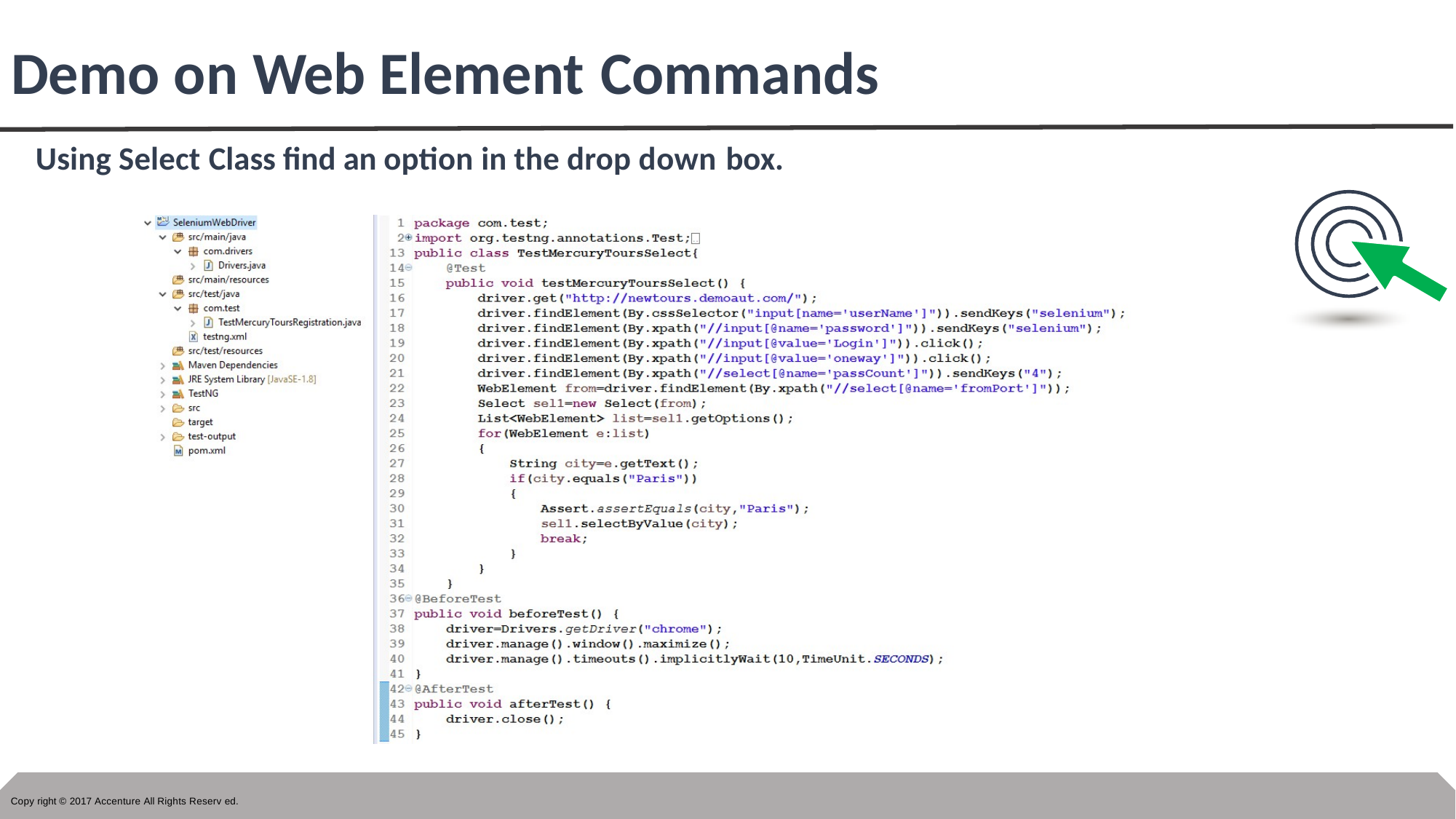

Demo on Web Element Commands
Using Select Class find an option in the drop down box.

Copy right © 2017 Accenture All Rights Reserv ed.